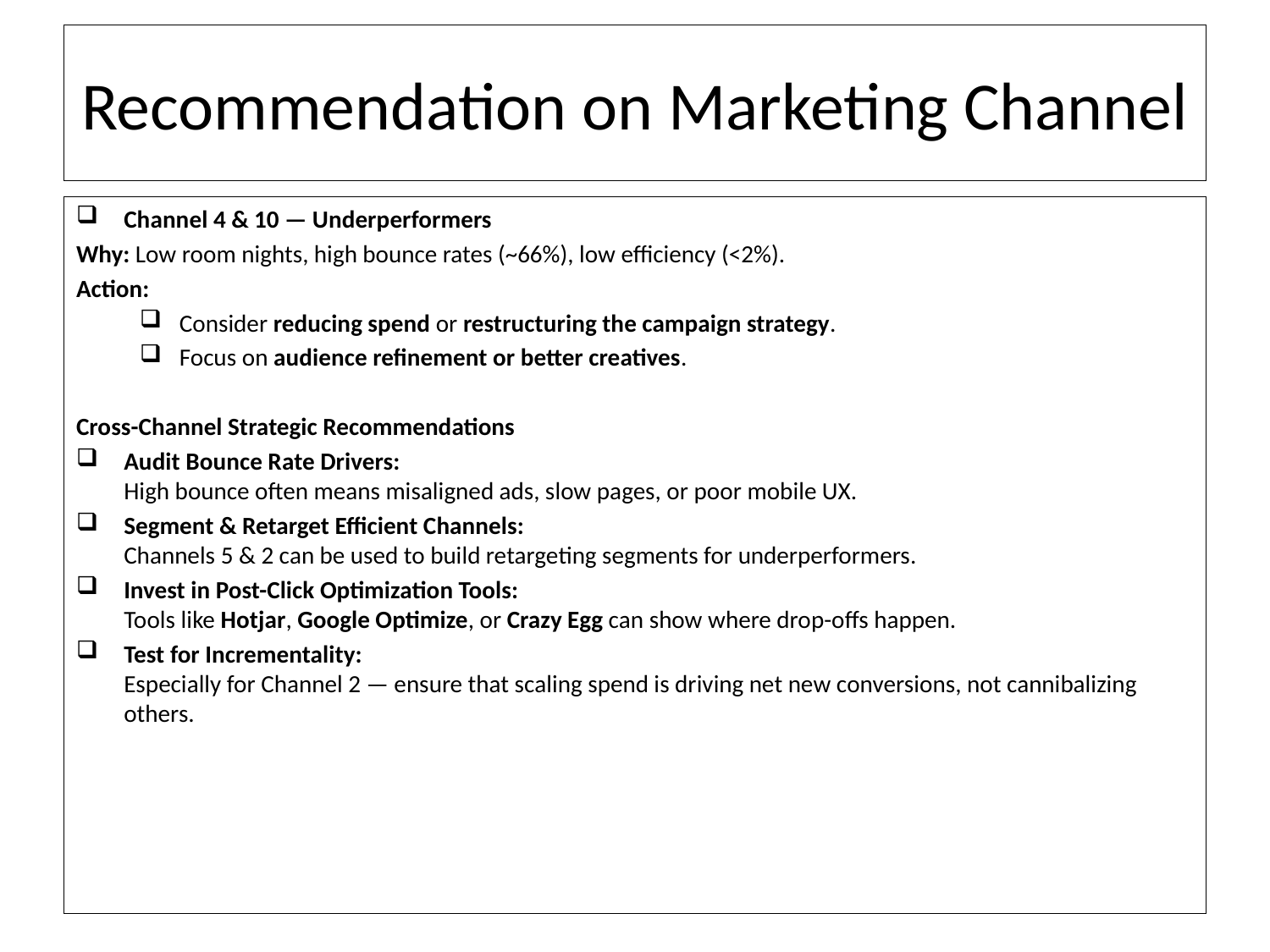

# Recommendation on Marketing Channel
Channel 4 & 10 — Underperformers
Why: Low room nights, high bounce rates (~66%), low efficiency (<2%).
Action:
Consider reducing spend or restructuring the campaign strategy.
Focus on audience refinement or better creatives.

Cross-Channel Strategic Recommendations
Audit Bounce Rate Drivers:
High bounce often means misaligned ads, slow pages, or poor mobile UX.
Segment & Retarget Efficient Channels:
Channels 5 & 2 can be used to build retargeting segments for underperformers.
Invest in Post-Click Optimization Tools:
Tools like Hotjar, Google Optimize, or Crazy Egg can show where drop-offs happen.
Test for Incrementality:
Especially for Channel 2 — ensure that scaling spend is driving net new conversions, not cannibalizing others.